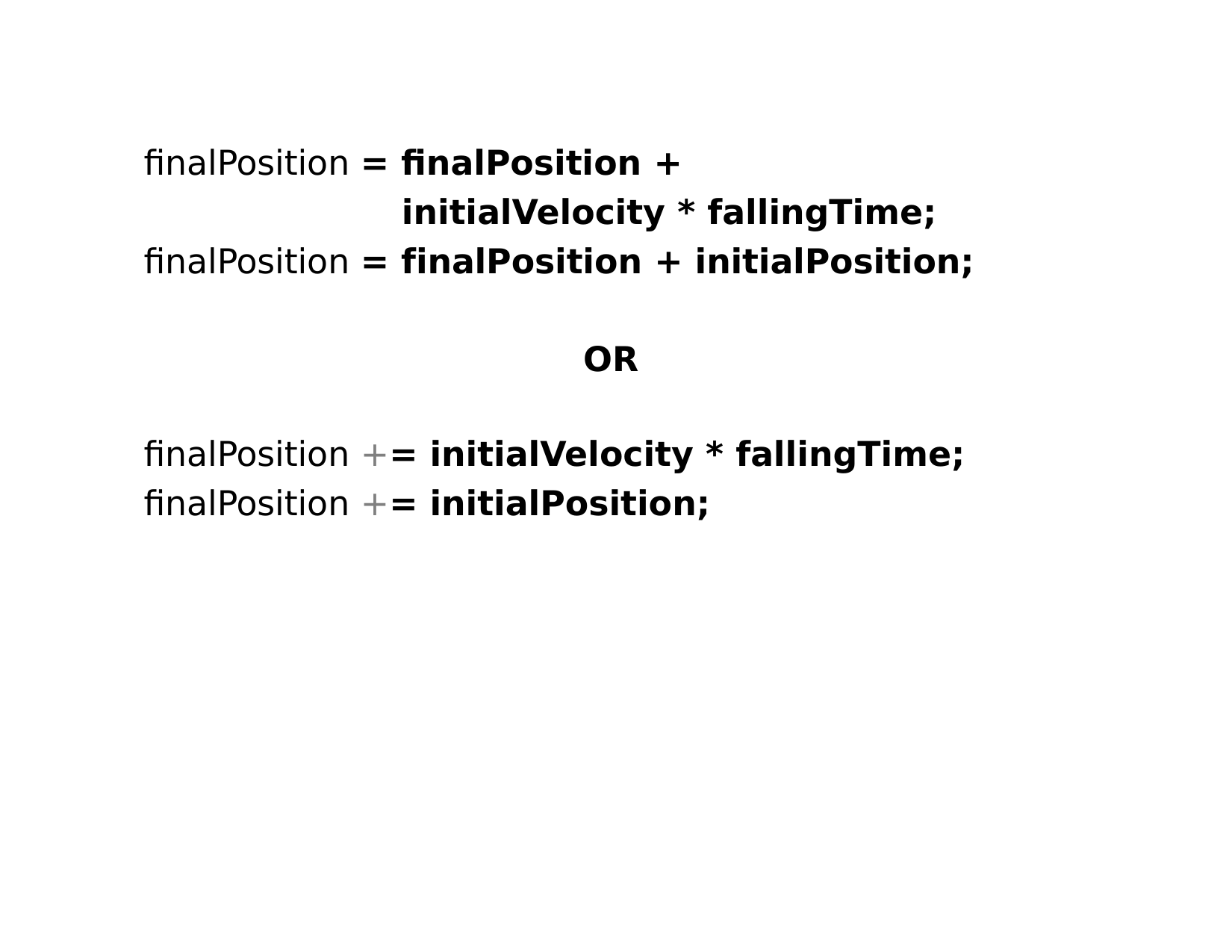

finalPosition = finalPosition +

initialVelocity * fallingTime;

finalPosition = finalPosition + initialPosition;

OR

finalPosition += initialVelocity * fallingTime;
finalPosition += initialPosition;